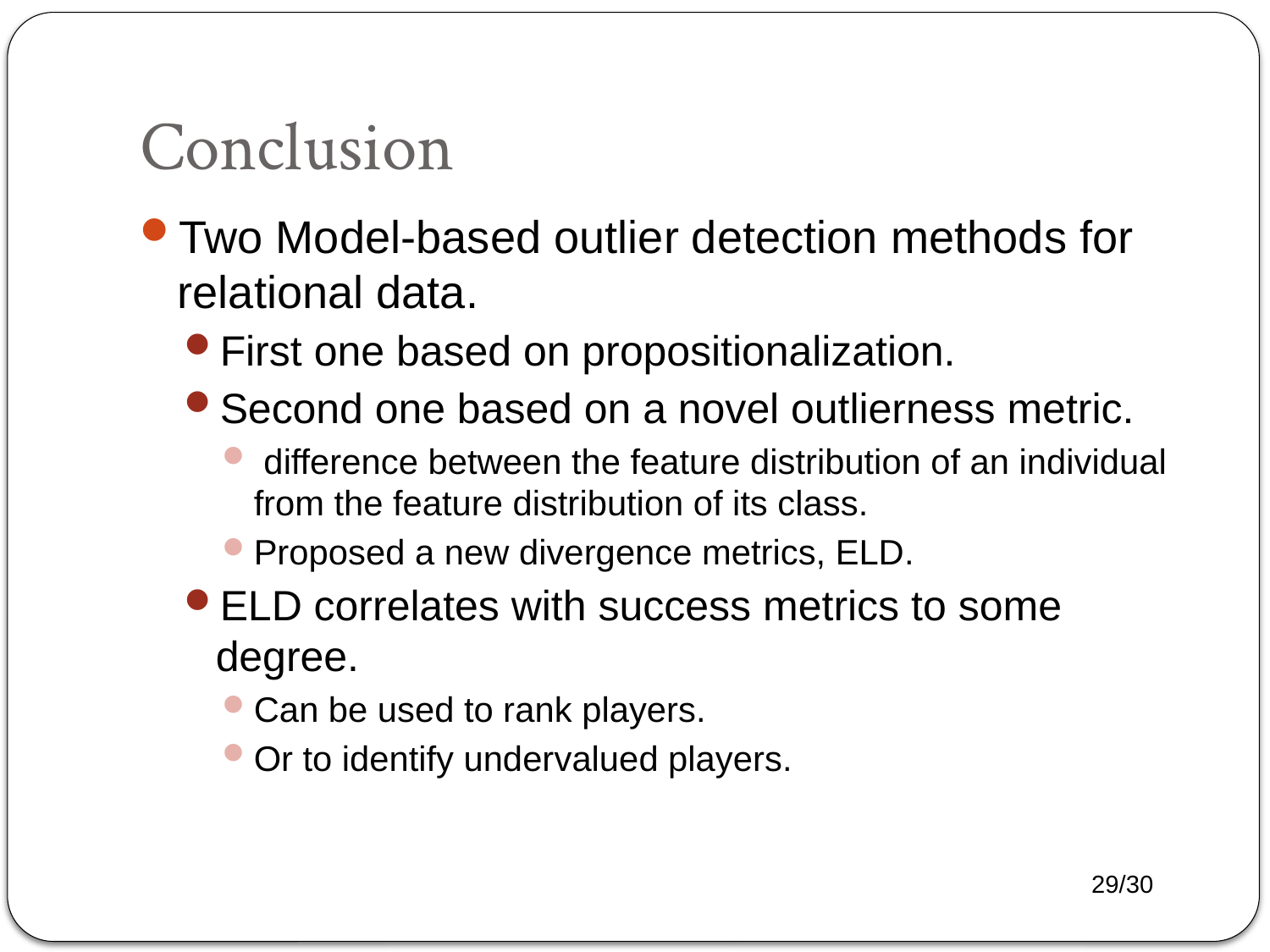

# Conclusion
Two Model-based outlier detection methods for relational data.
First one based on propositionalization.
Second one based on a novel outlierness metric.
 difference between the feature distribution of an individual from the feature distribution of its class.
Proposed a new divergence metrics, ELD.
ELD correlates with success metrics to some degree.
Can be used to rank players.
Or to identify undervalued players.